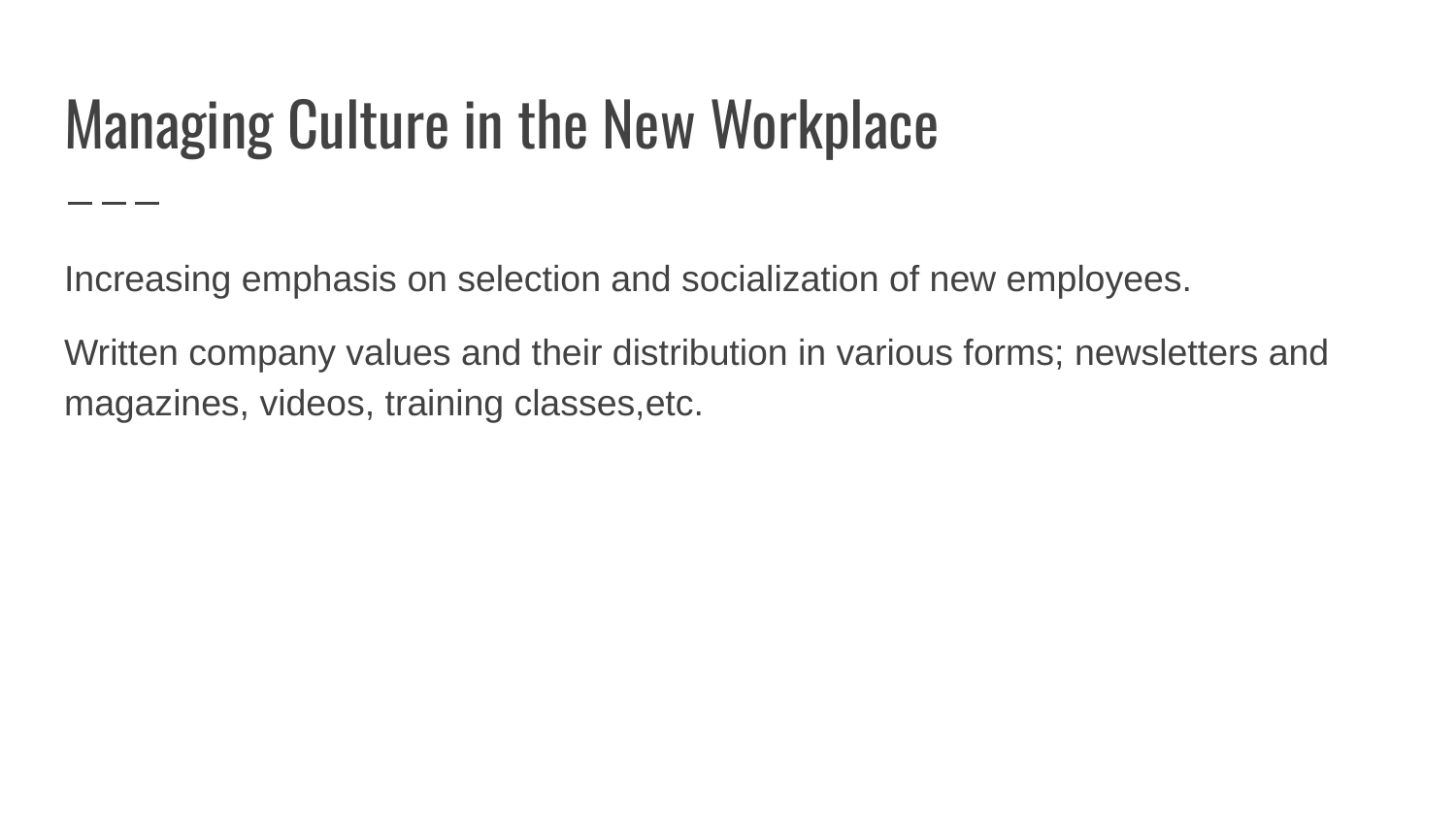

# Managing Culture in the New Workplace
Increasing emphasis on selection and socialization of new employees.
Written company values and their distribution in various forms; newsletters and magazines, videos, training classes,etc.